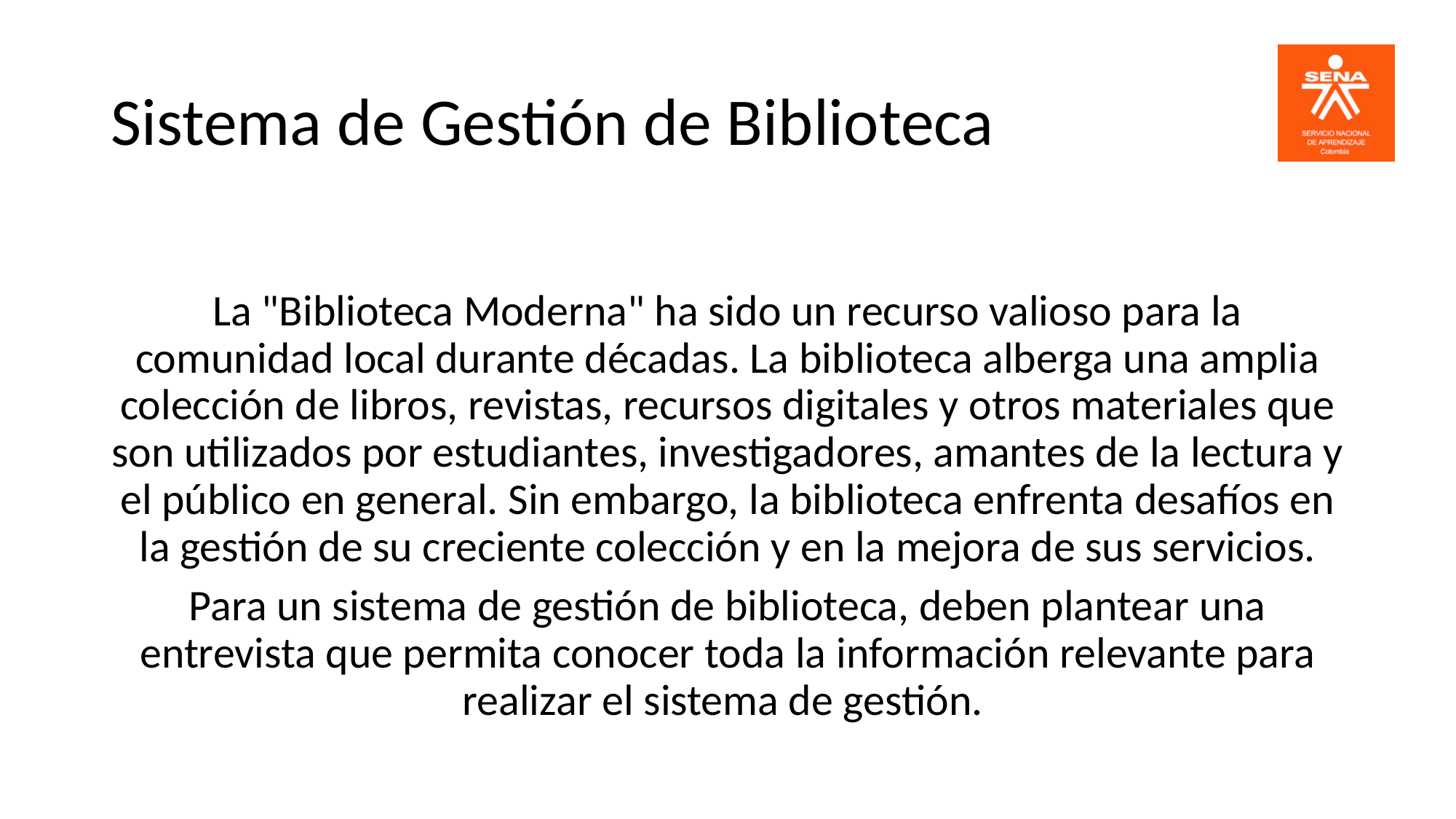

# Sistema de Gestión de Biblioteca

La "Biblioteca Moderna" ha sido un recurso valioso para la comunidad local durante décadas. La biblioteca alberga una amplia colección de libros, revistas, recursos digitales y otros materiales que son utilizados por estudiantes, investigadores, amantes de la lectura y el público en general. Sin embargo, la biblioteca enfrenta desafíos en la gestión de su creciente colección y en la mejora de sus servicios.
Para un sistema de gestión de biblioteca, deben plantear una entrevista que permita conocer toda la información relevante para realizar el sistema de gestión.